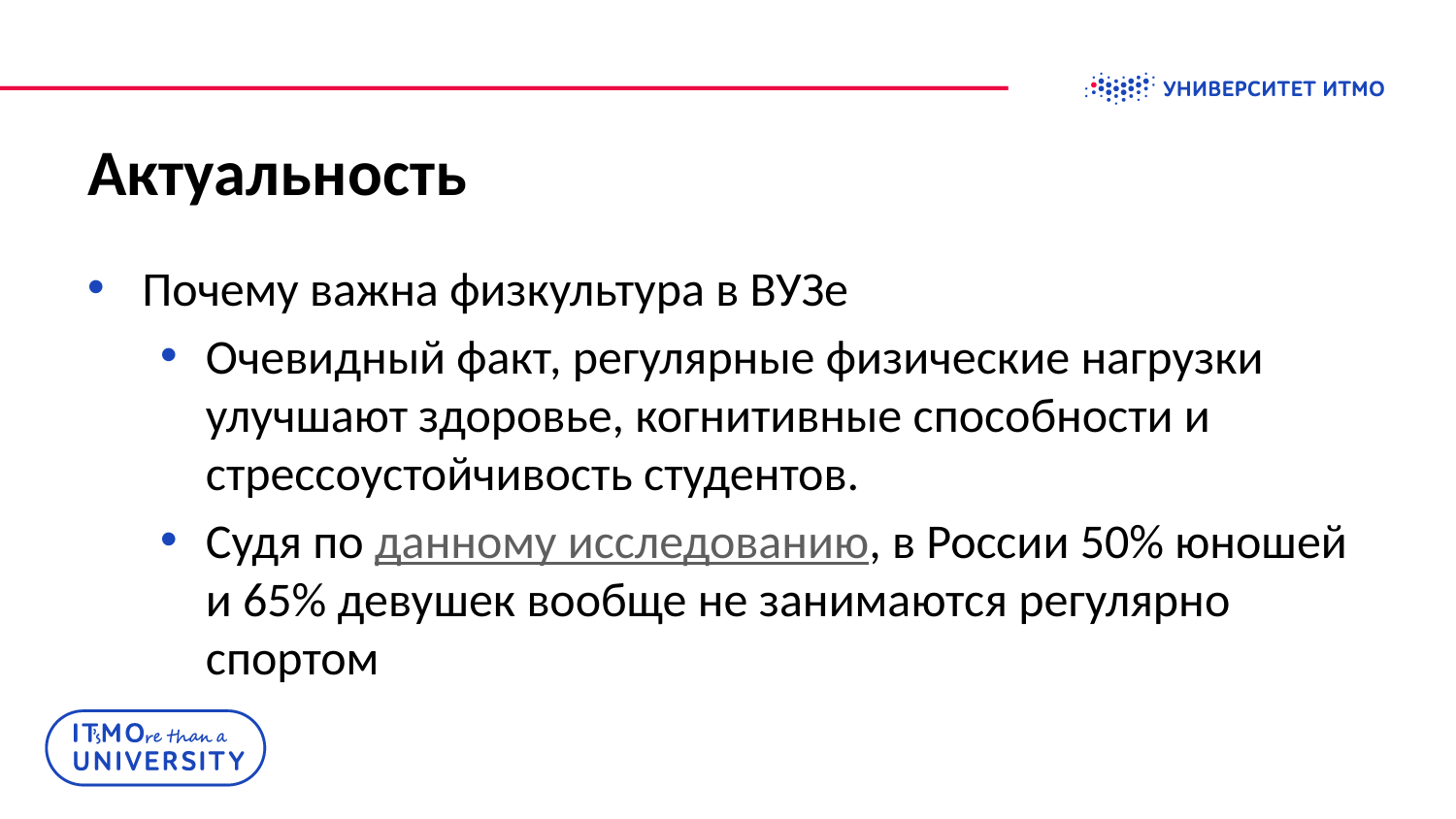

# Актуальность
Почему важна физкультура в ВУЗе
Очевидный факт, регулярные физические нагрузки улучшают здоровье, когнитивные способности и стрессоустойчивость студентов.
Судя по данному исследованию, в России 50% юношей и 65% девушек вообще не занимаются регулярно спортом